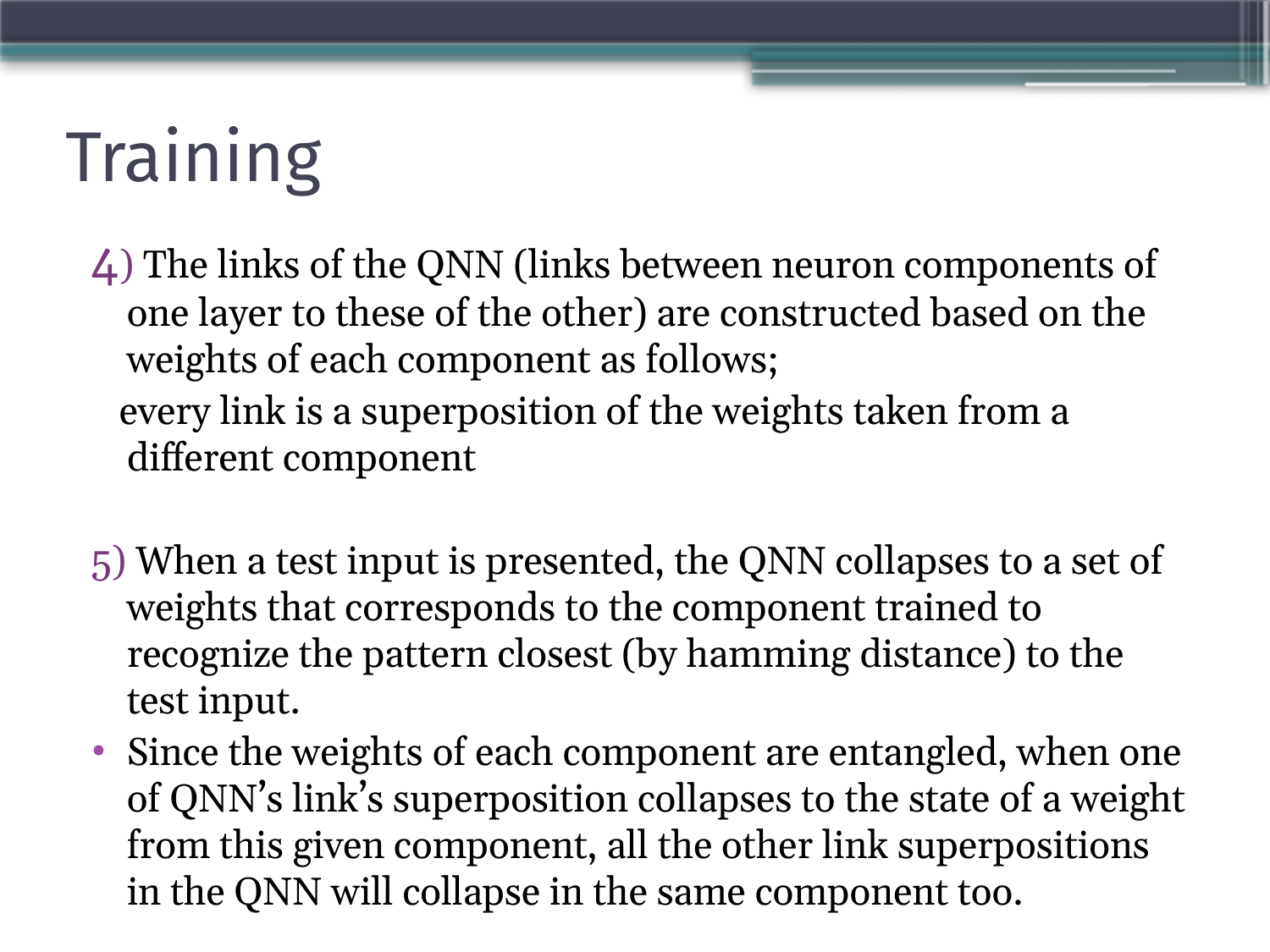

# Training
4) The links of the QNN (links between neuron components of one layer to these of the other) are constructed based on the weights of each component as follows;
   every link is a superposition of the weights taken from a different component

5) When a test input is presented, the QNN collapses to a set of weights that corresponds to the component trained to recognize the pattern closest (by hamming distance) to the test input.
Since the weights of each component are entangled, when one of QNN’s link’s superposition collapses to the state of a weight from this given component, all the other link superpositions in the QNN will collapse in the same component too.